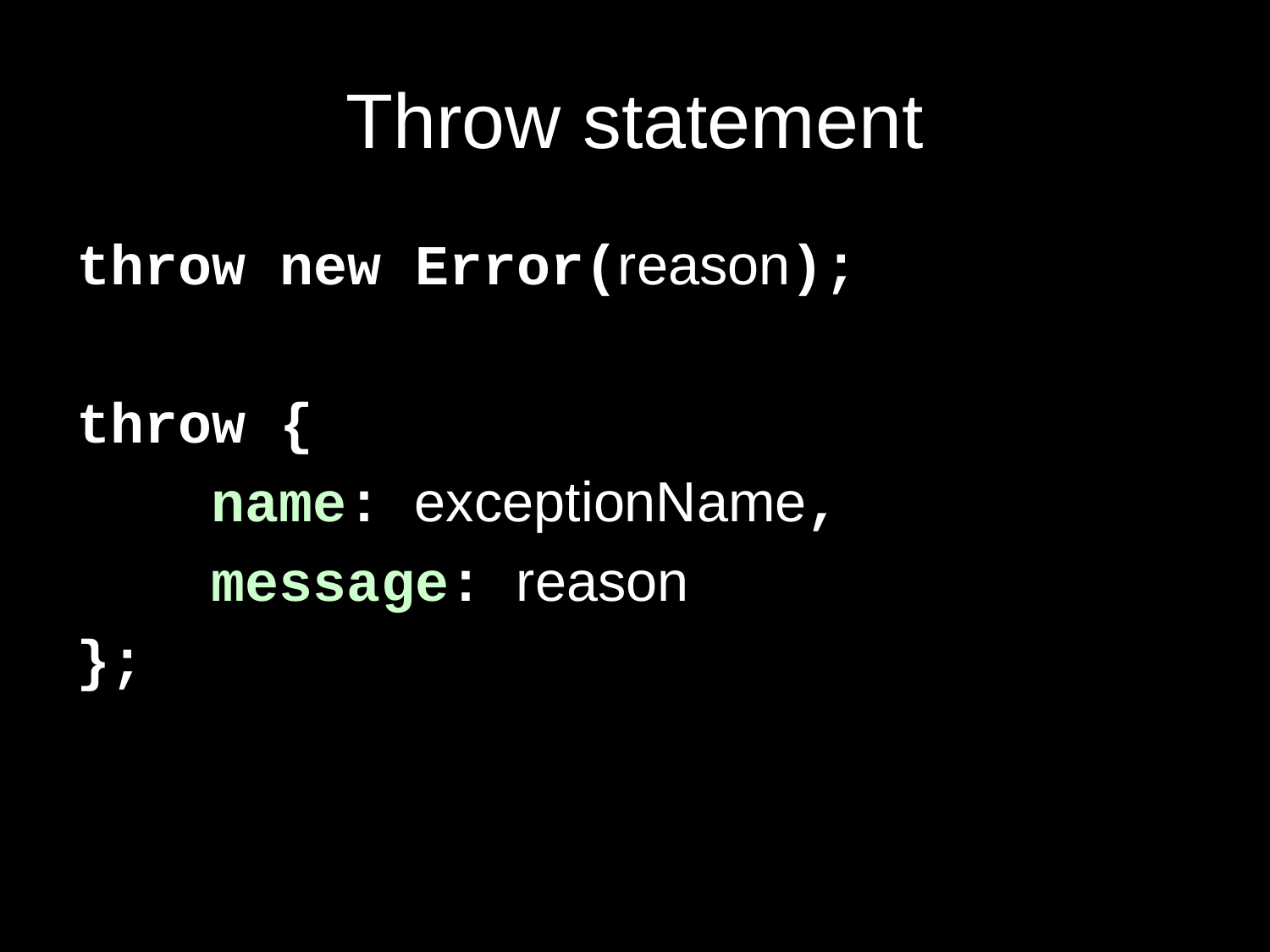

# Throw statement
throw new Error(reason);

throw {
    name: exceptionName,
    message: reason
};